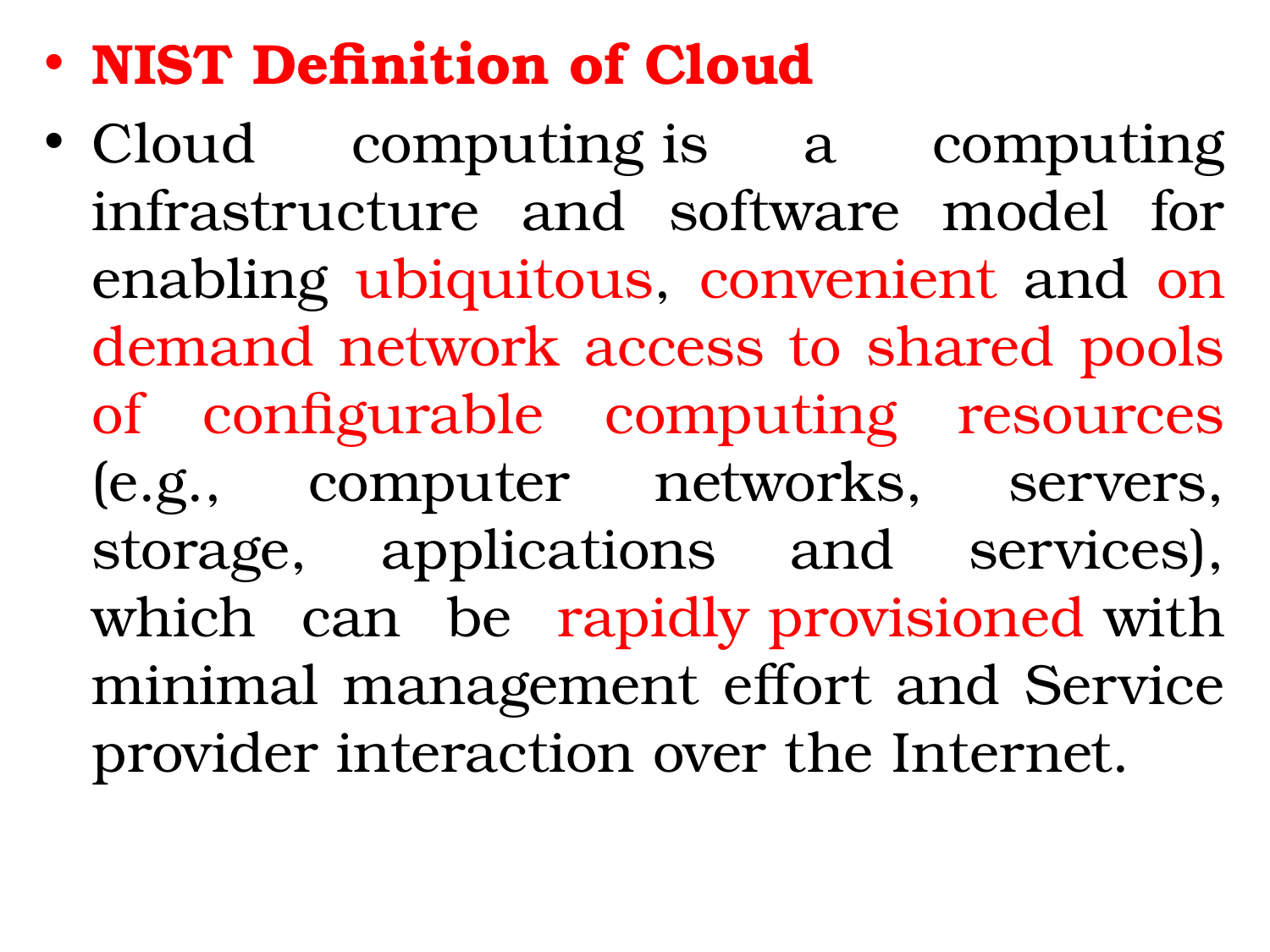

NIST Definition of Cloud
Cloud computing is a computing infrastructure and software model for enabling ubiquitous, convenient and on demand network access to shared pools of configurable computing resources (e.g., computer networks, servers, storage, applications and services), which can be rapidly provisioned with minimal management effort and Service provider interaction over the Internet.